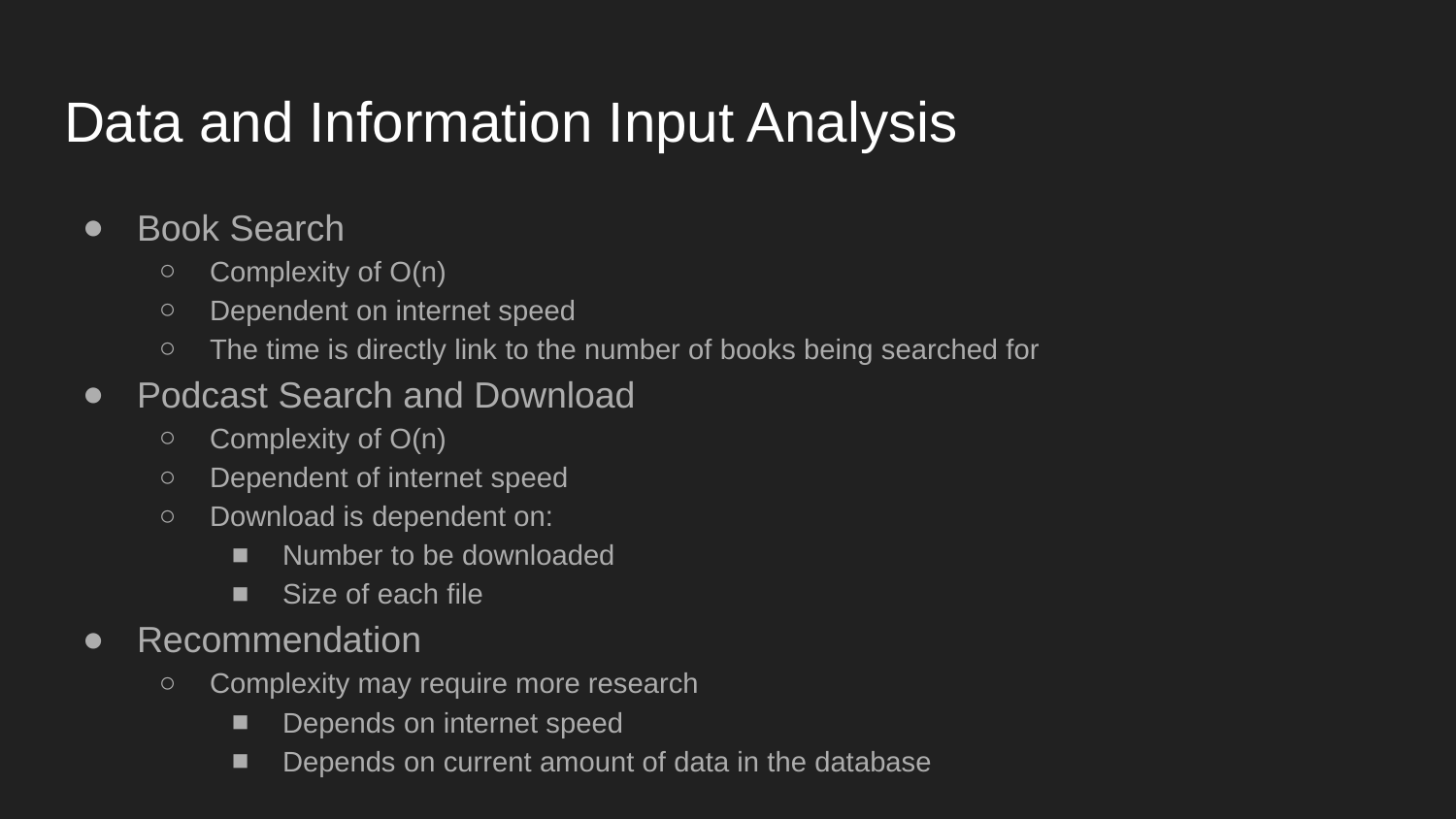

# Data and Information Input Analysis
Book Search
Complexity of O(n)
Dependent on internet speed
The time is directly link to the number of books being searched for
Podcast Search and Download
Complexity of O(n)
Dependent of internet speed
Download is dependent on:
Number to be downloaded
Size of each file
Recommendation
Complexity may require more research
Depends on internet speed
Depends on current amount of data in the database